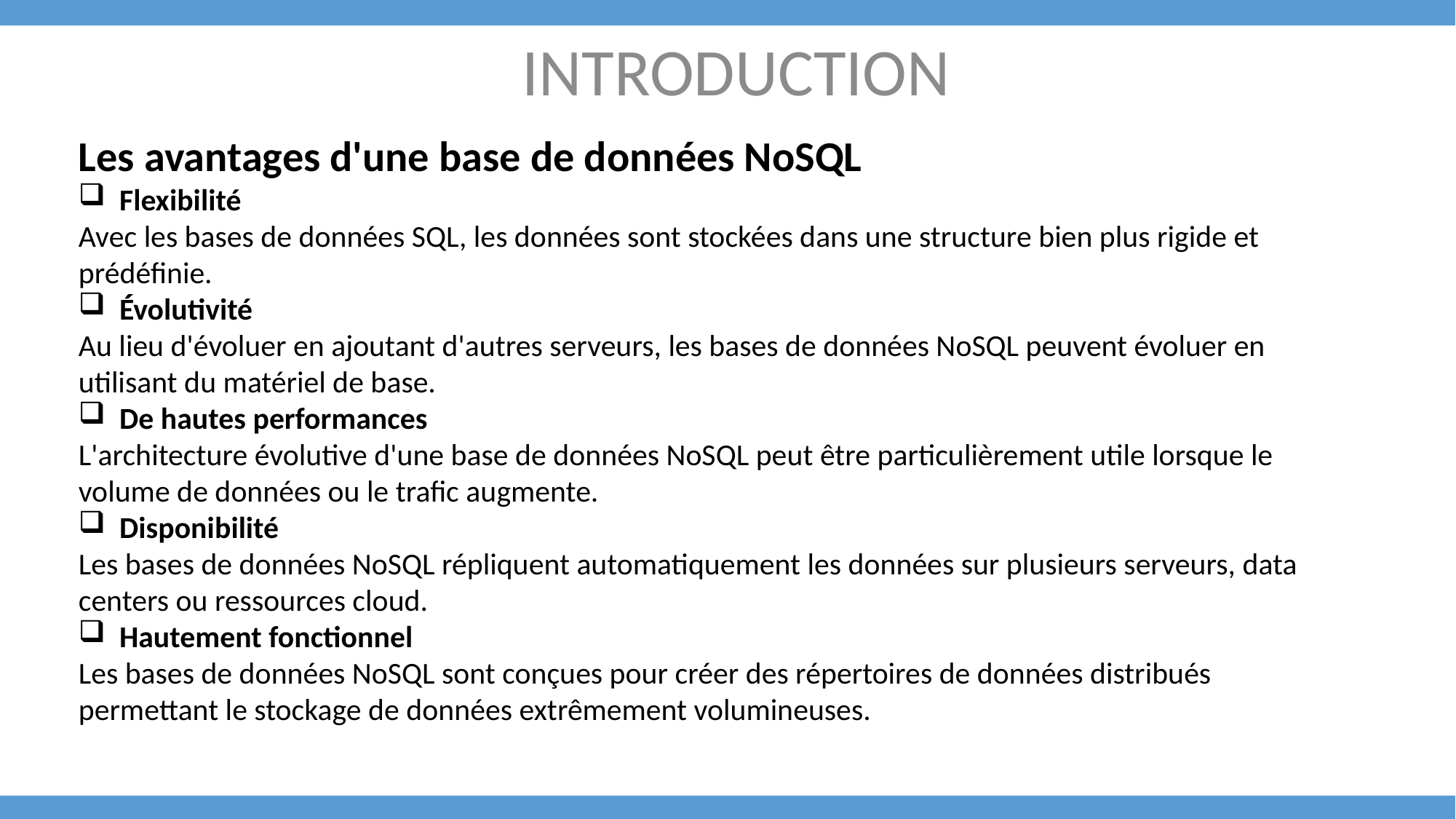

INTRODUCTION
Les avantages d'une base de données NoSQL
Flexibilité
Avec les bases de données SQL, les données sont stockées dans une structure bien plus rigide et prédéfinie.
Évolutivité
Au lieu d'évoluer en ajoutant d'autres serveurs, les bases de données NoSQL peuvent évoluer en utilisant du matériel de base.
De hautes performances
L'architecture évolutive d'une base de données NoSQL peut être particulièrement utile lorsque le volume de données ou le trafic augmente.
Disponibilité
Les bases de données NoSQL répliquent automatiquement les données sur plusieurs serveurs, data centers ou ressources cloud.
Hautement fonctionnel
Les bases de données NoSQL sont conçues pour créer des répertoires de données distribués permettant le stockage de données extrêmement volumineuses.